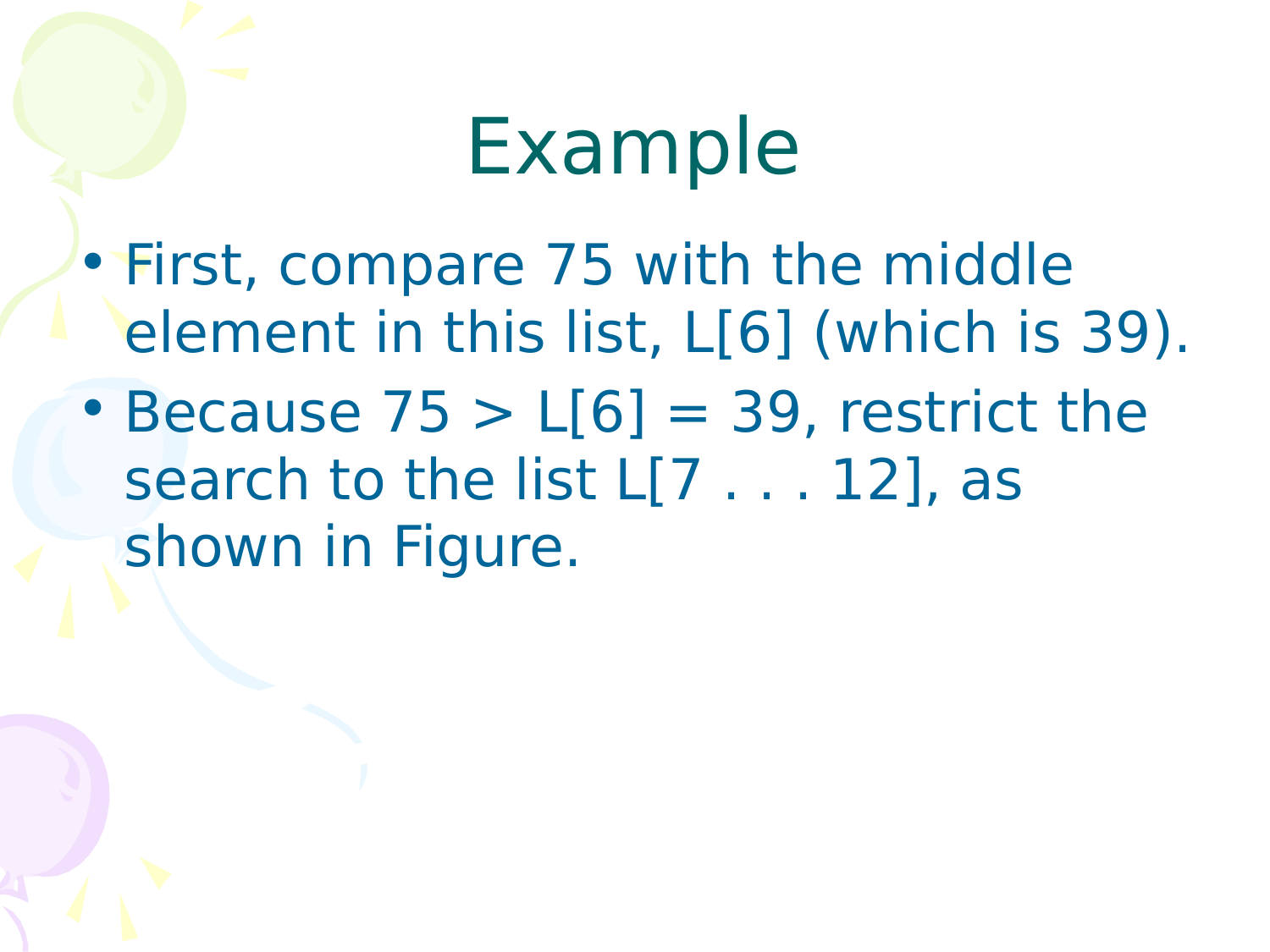

# Example
First, compare 75 with the middle element in this list, L[6] (which is 39).
Because 75 > L[6] = 39, restrict the search to the list L[7 . . . 12], as shown in Figure.